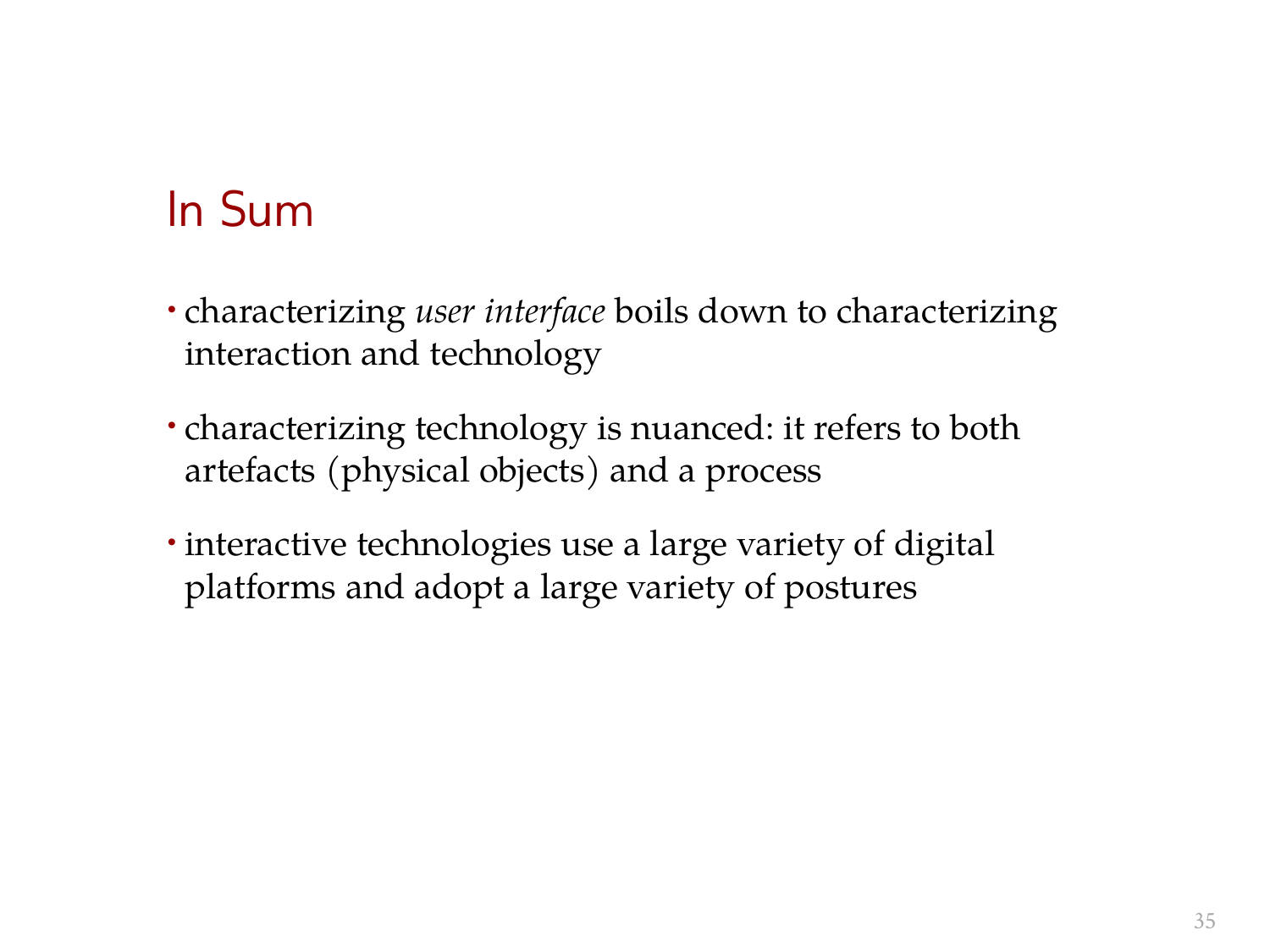

# In Sum
characterizing user interface boils down to characterizing interaction and technology
characterizing technology is nuanced: it refers to both artefacts (physical objects) and a process
interactive technologies use a large variety of digital platforms and adopt a large variety of postures

35